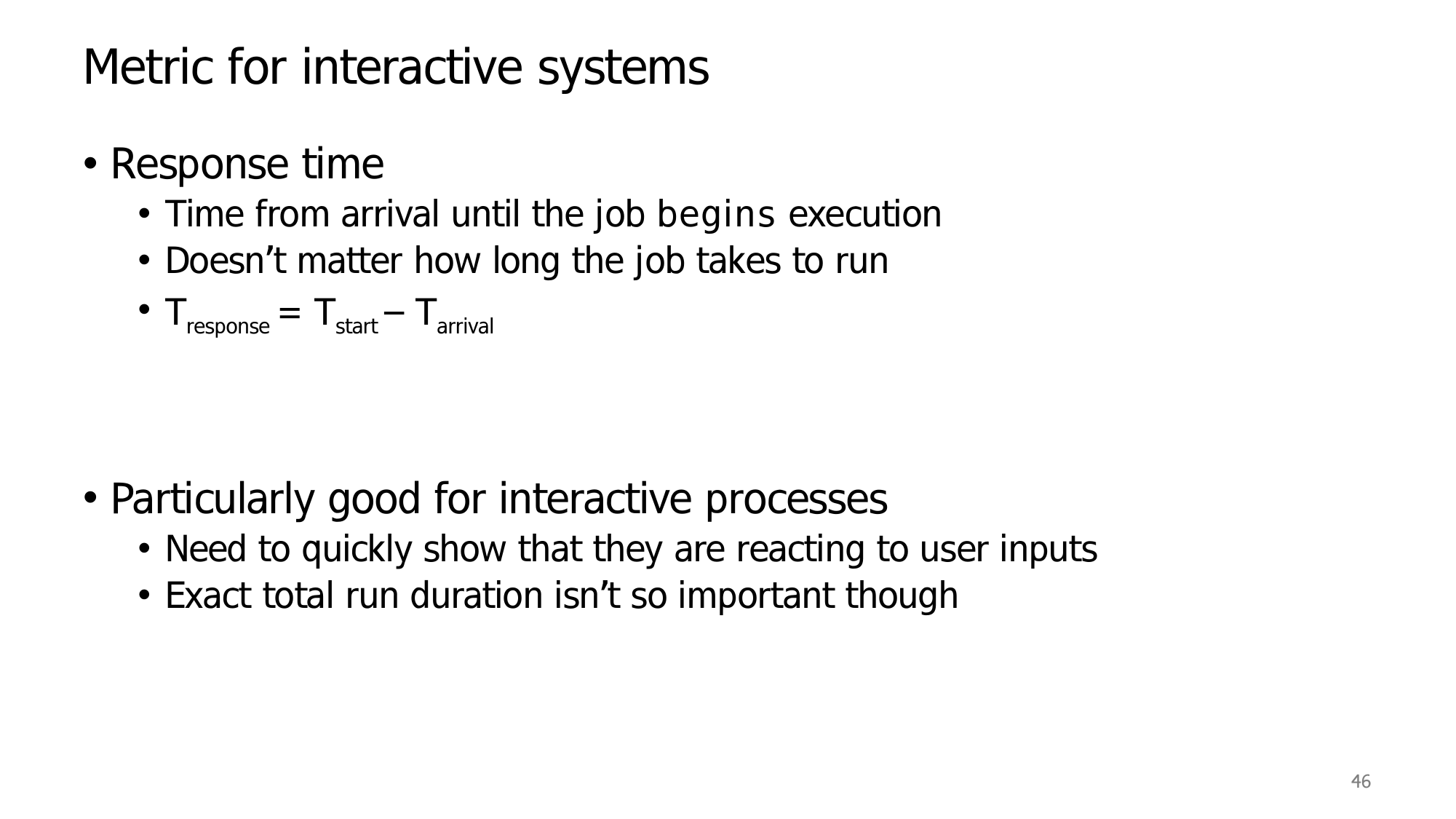

# Metric for interactive systems
Response time
Time from arrival until the job begins execution
Doesn’t matter how long the job takes to run
Tresponse = Tstart – Tarrival

Particularly good for interactive processes
Need to quickly show that they are reacting to user inputs
Exact total run duration isn’t so important though
46